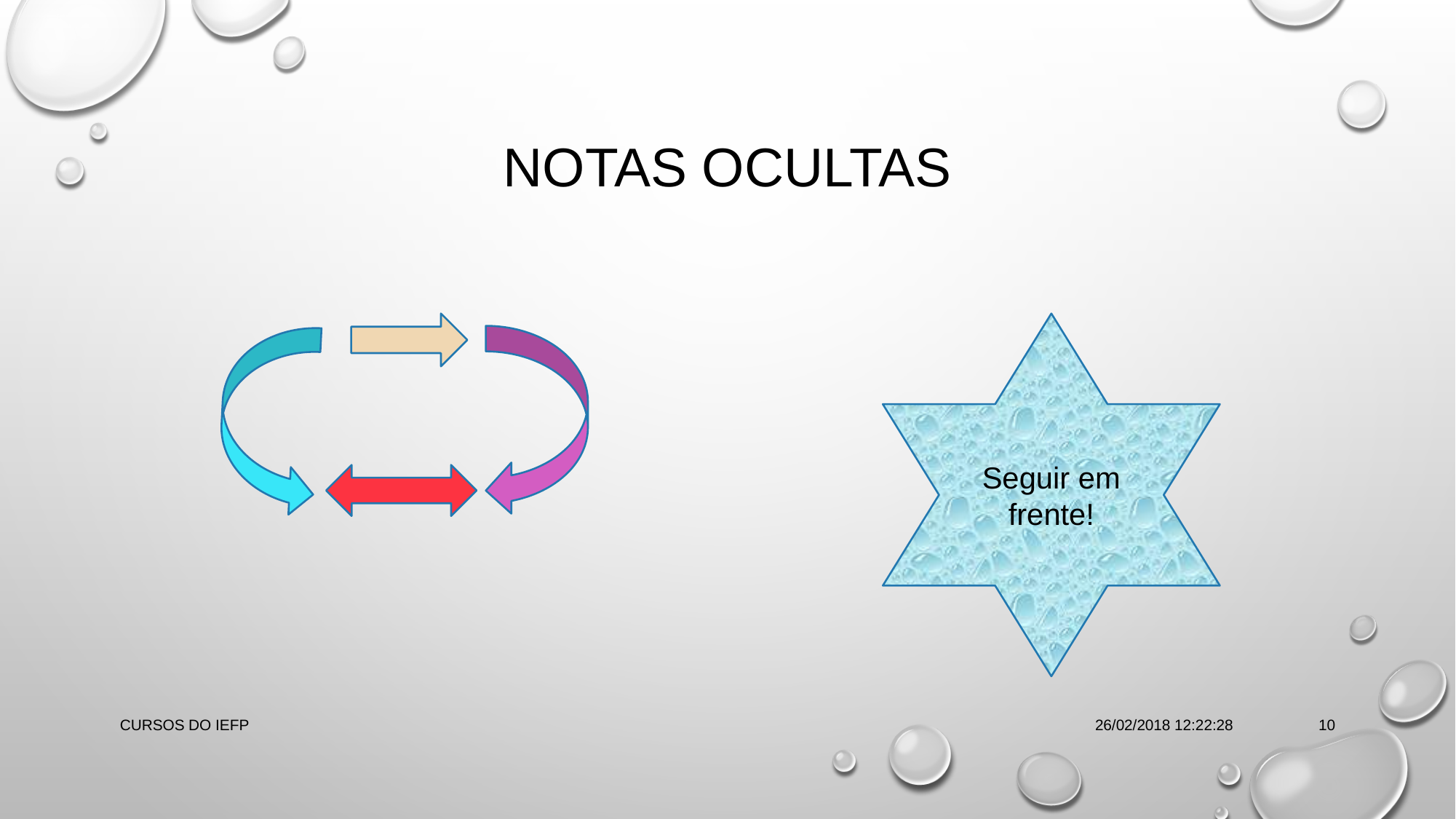

# Notas ocultas

Seguir em frente!

CURSOS DO IEFP
26/02/2018 12:22:28
10